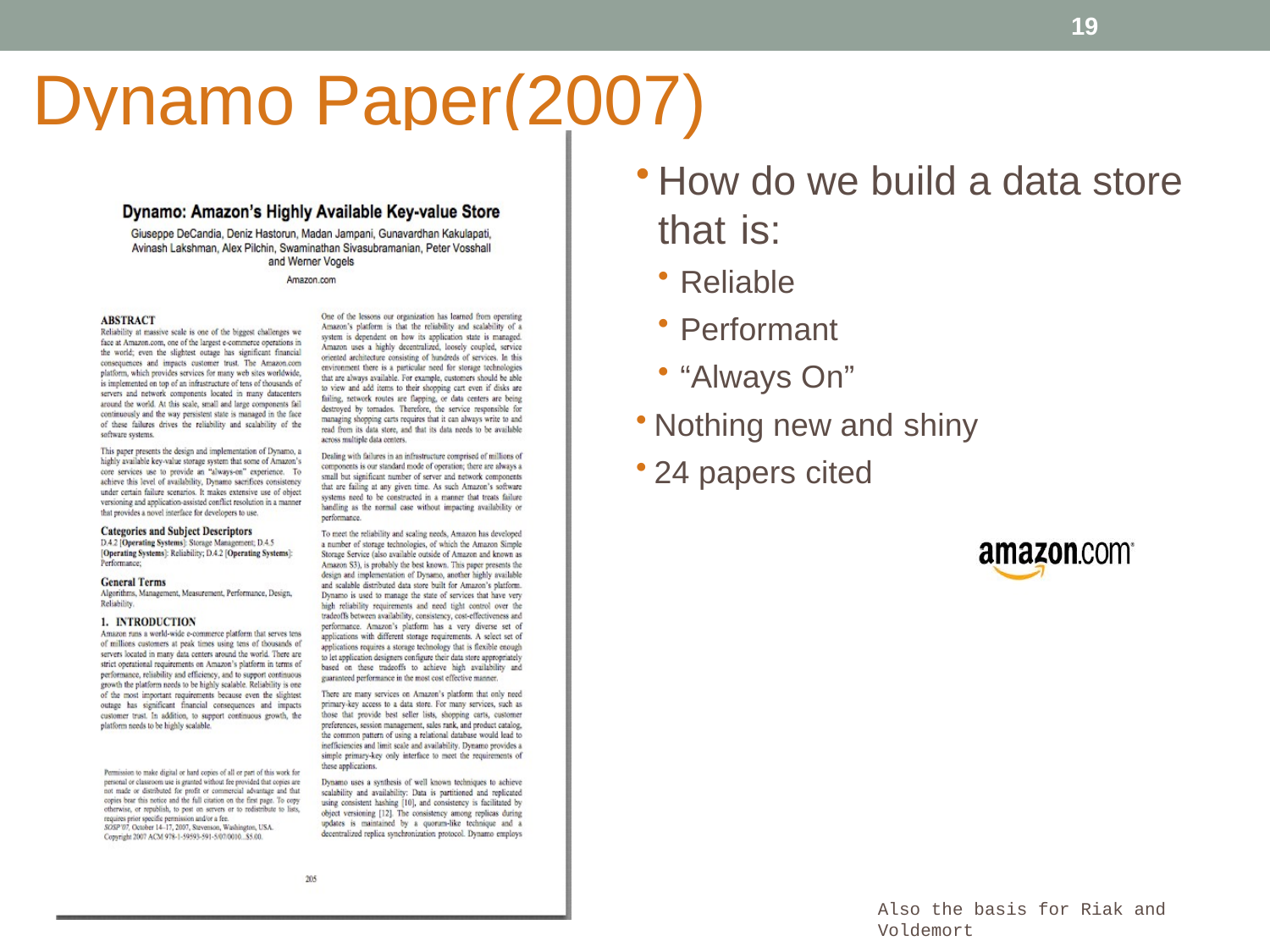

19
# Dynamo Paper(2007)

How do we build a data store that is:
Reliable
Performant
“Always On”
Nothing new and shiny
24 papers cited

Also the basis for Riak and Voldemort